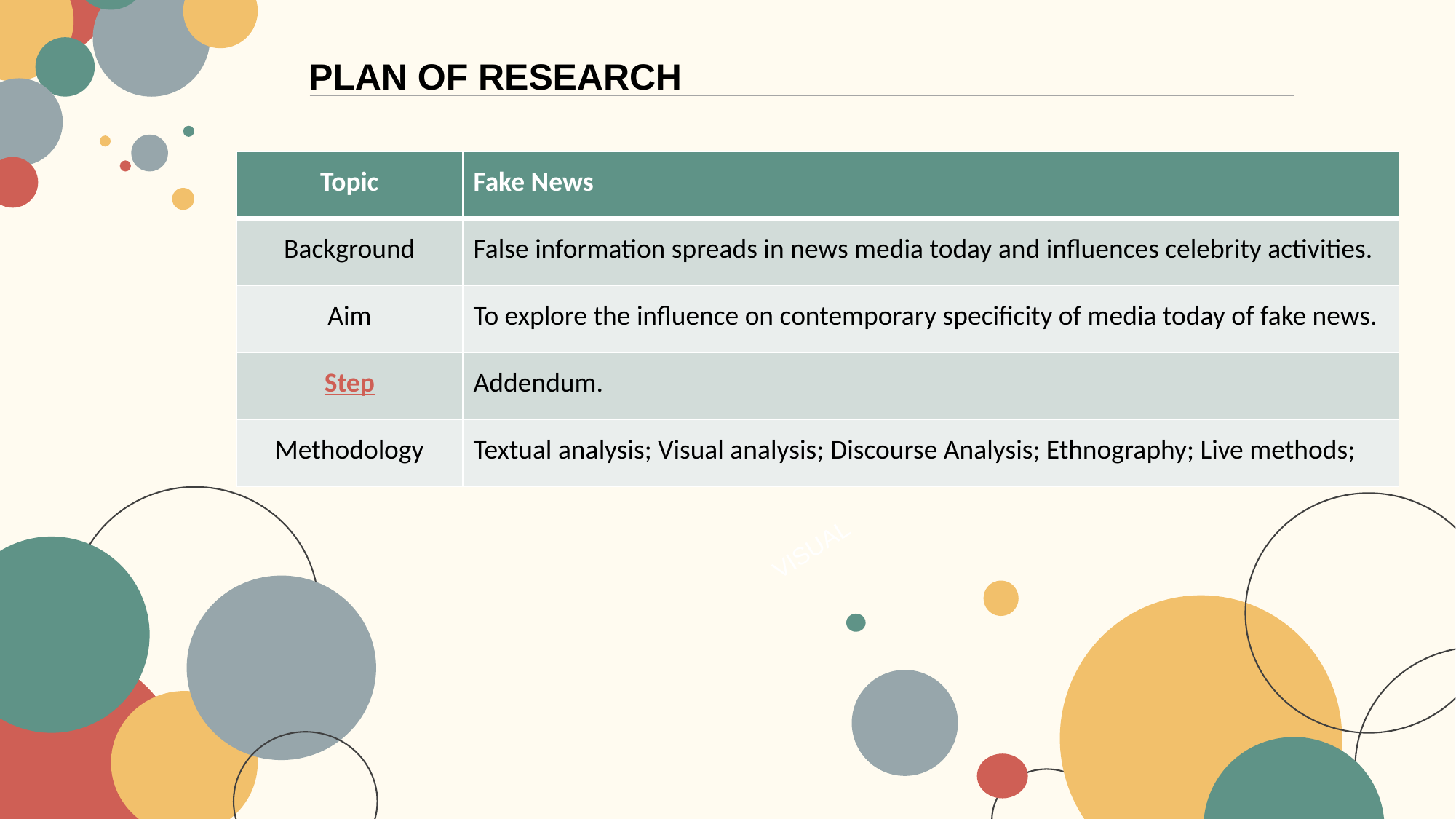

PLAN OF RESEARCH
| Topic | Fake News |
| --- | --- |
| Background | False information spreads in news media today and influences celebrity activities. |
| Aim | To explore the influence on contemporary specificity of media today of fake news. |
| Step | Addendum. |
| Methodology | Textual analysis; Visual analysis; Discourse Analysis; Ethnography; Live methods; |
TEXT

VISUAL